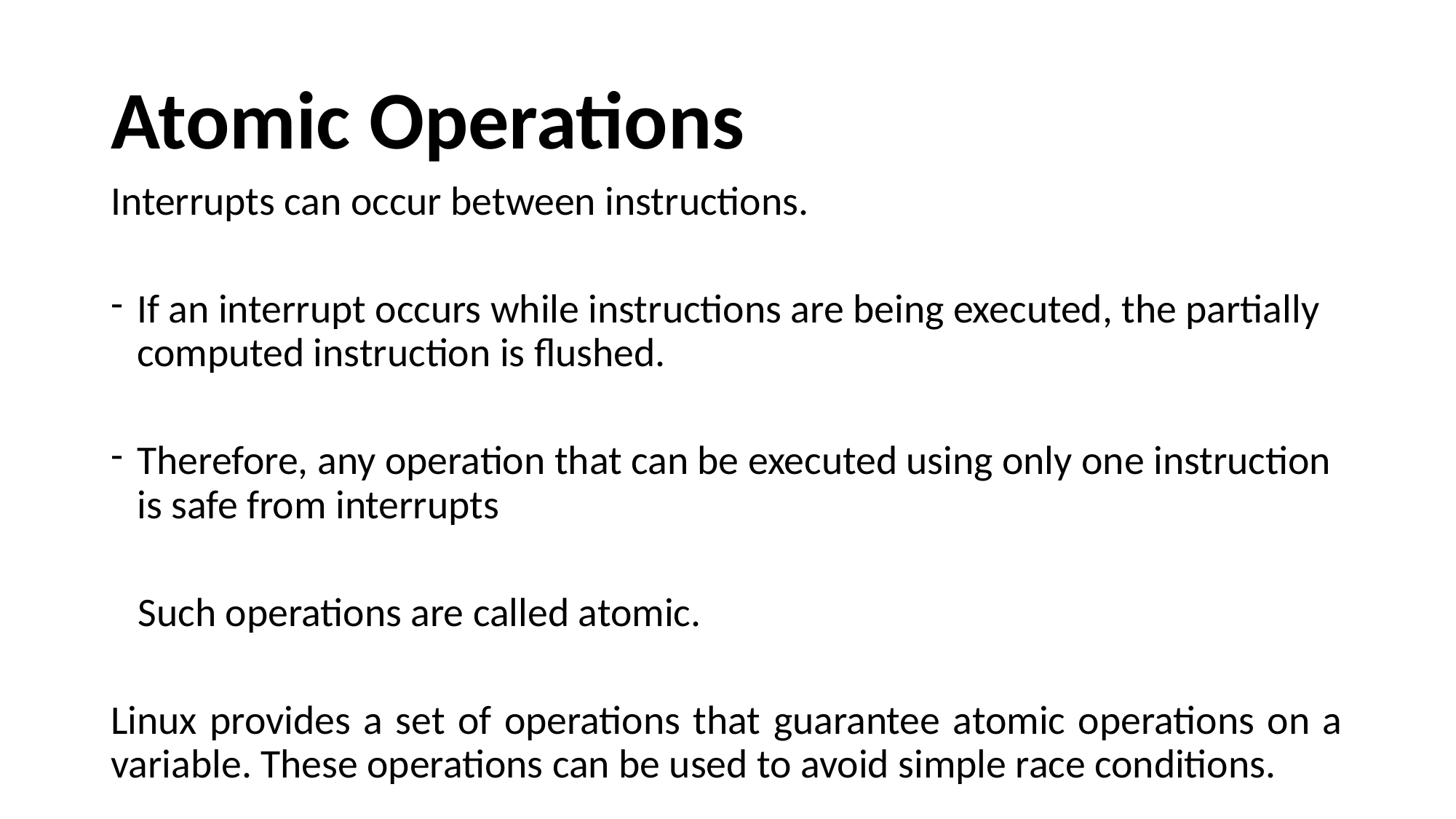

# Atomic Operations
Interrupts can occur between instructions.

If an interrupt occurs while instructions are being executed, the partially computed instruction is flushed.

Therefore, any operation that can be executed using only one instruction is safe from interrupts

   Such operations are called atomic.

Linux provides a set of operations that guarantee atomic operations on a variable. These operations can be used to avoid simple race conditions.